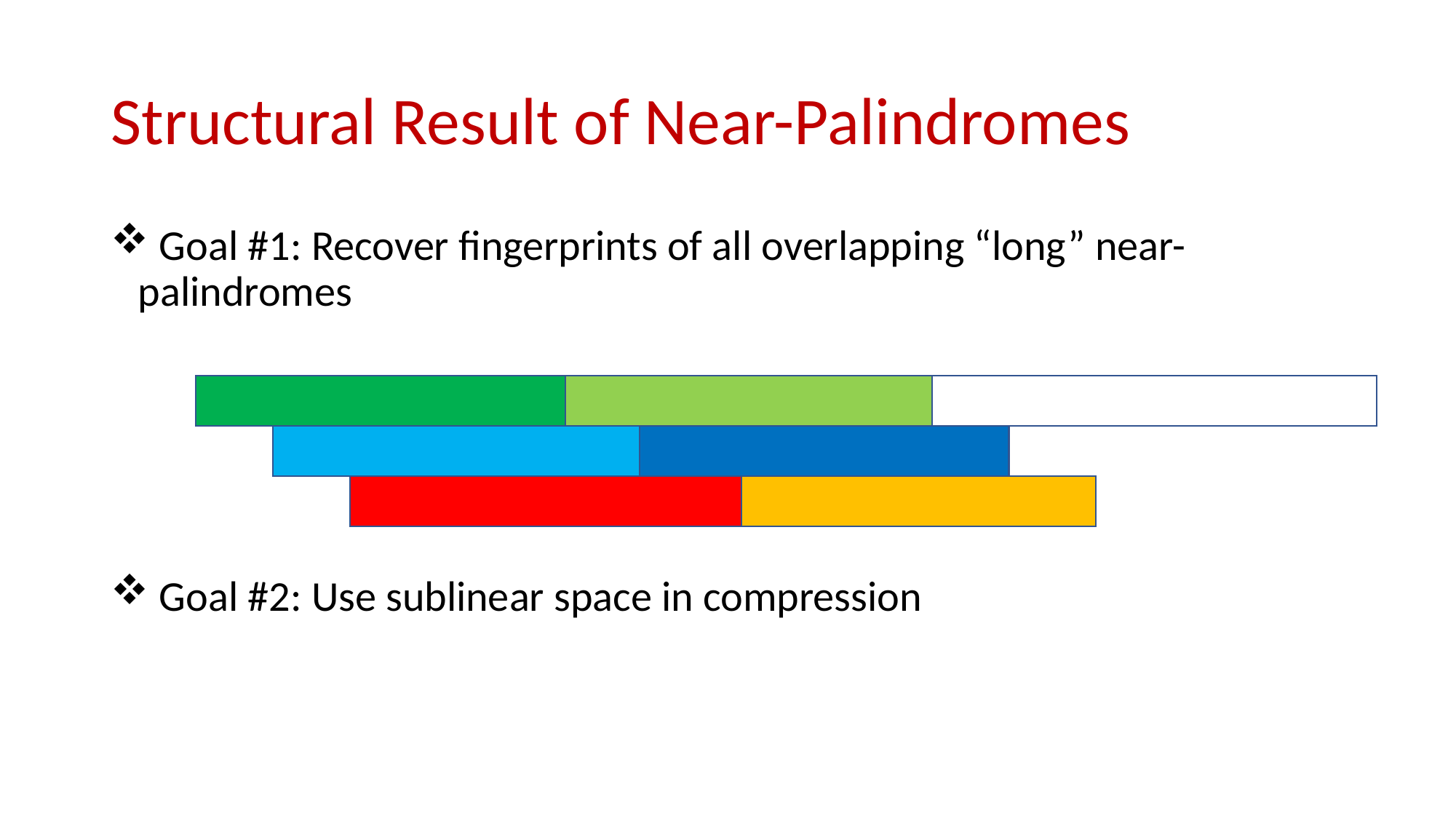

# Structural Result of Near-Palindromes
 Goal #1: Recover fingerprints of all overlapping “long” near-palindromes

 Goal #2: Use sublinear space in compression